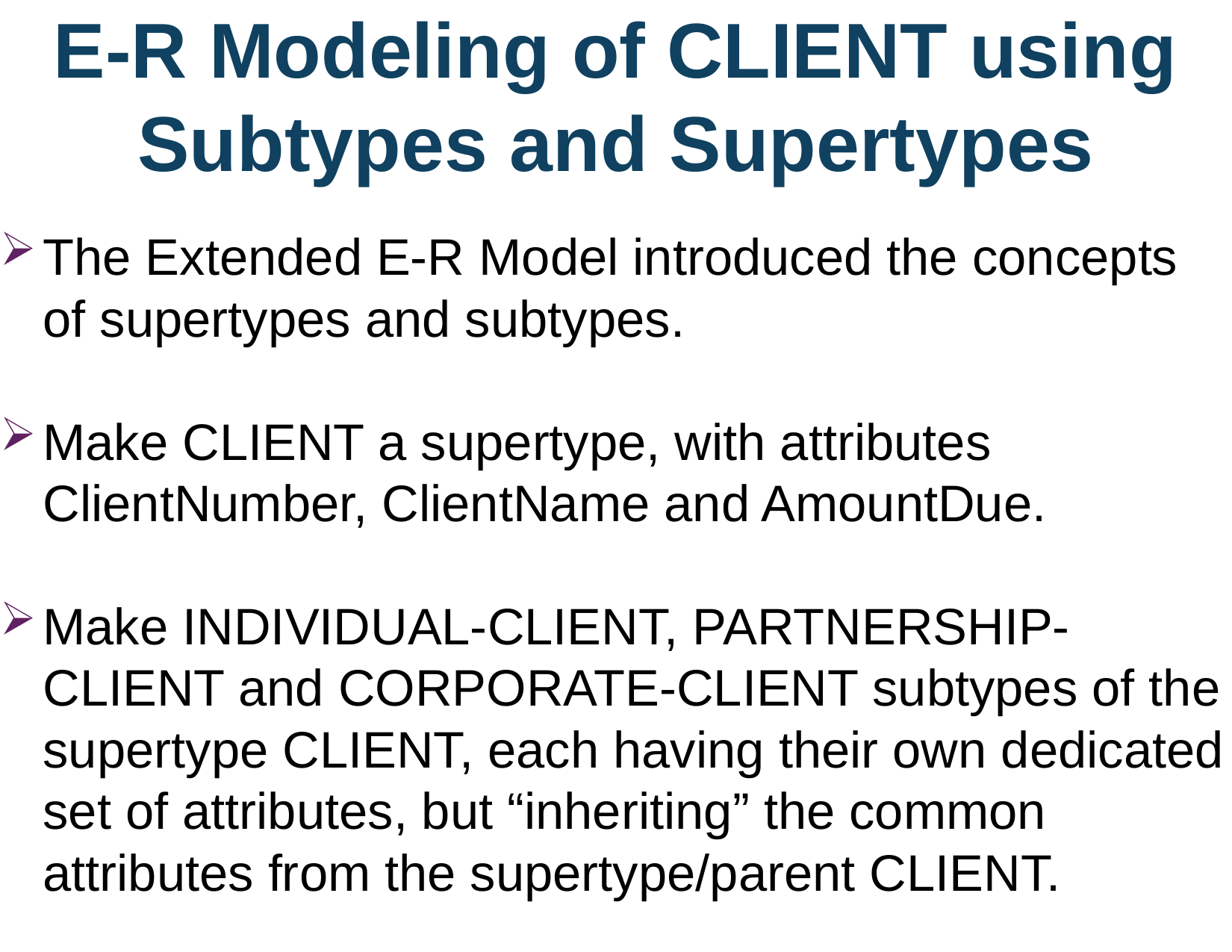

E-R Modeling of CLIENT using Subtypes and Supertypes
The Extended E-R Model introduced the concepts of supertypes and subtypes.
Make CLIENT a supertype, with attributes ClientNumber, ClientName and AmountDue.
Make INDIVIDUAL-CLIENT, PARTNERSHIP-CLIENT and CORPORATE-CLIENT subtypes of the supertype CLIENT, each having their own dedicated set of attributes, but “inheriting” the common attributes from the supertype/parent CLIENT.